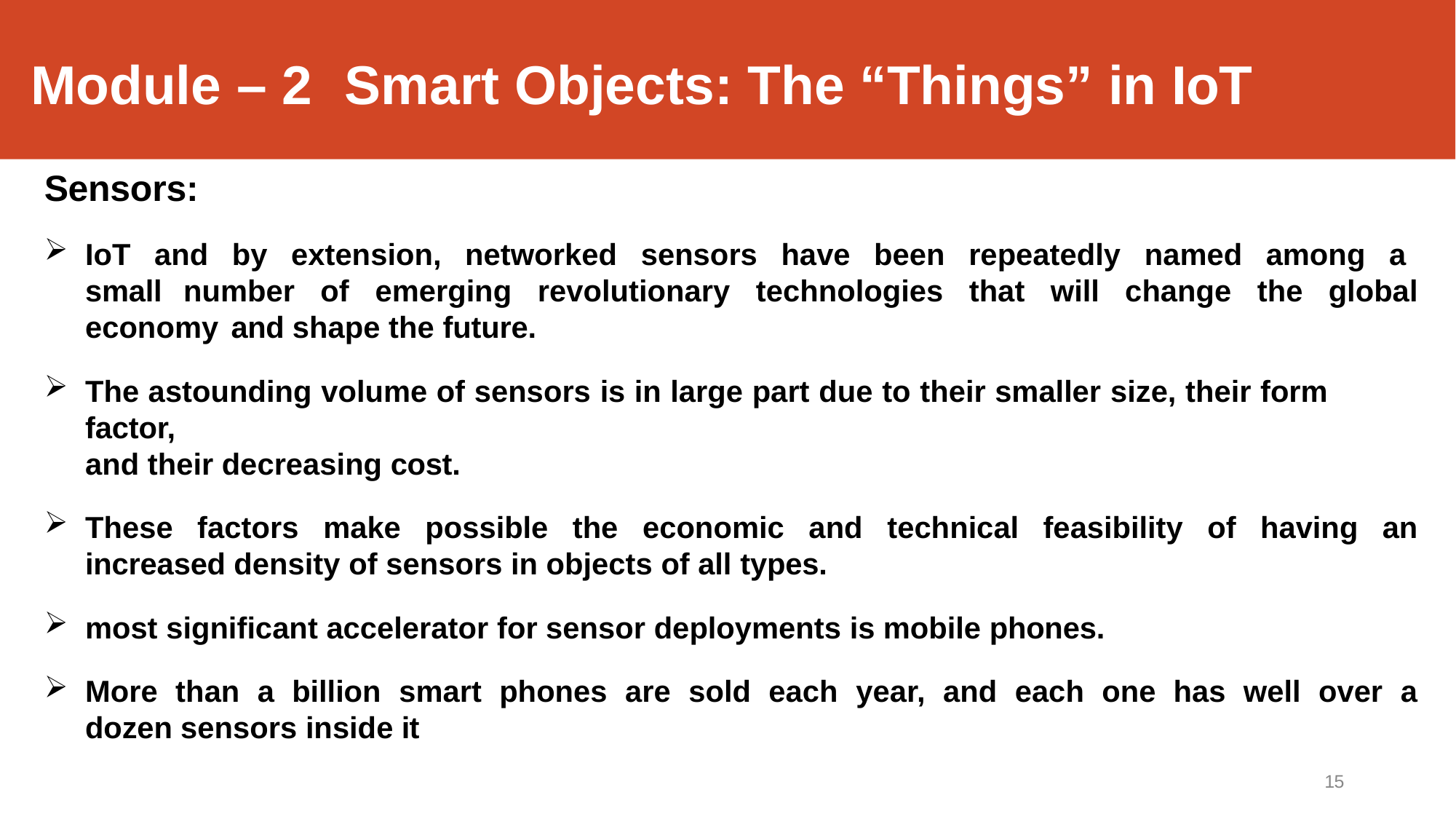

# Module – 2	Smart Objects: The “Things” in IoT
Sensors:
IoT  and  by  extension,  networked  sensors  have  been  repeatedly  named  among  a  small number of emerging revolutionary technologies that will change the global economy and shape the future.
The astounding volume of sensors is in large part due to their smaller size, their form factor,
and their decreasing cost.
These factors make possible the economic and technical feasibility of having an increased density of sensors in objects of all types.
most significant accelerator for sensor deployments is mobile phones.
More than a billion smart phones are sold each year, and each one has well over a dozen sensors inside it
15